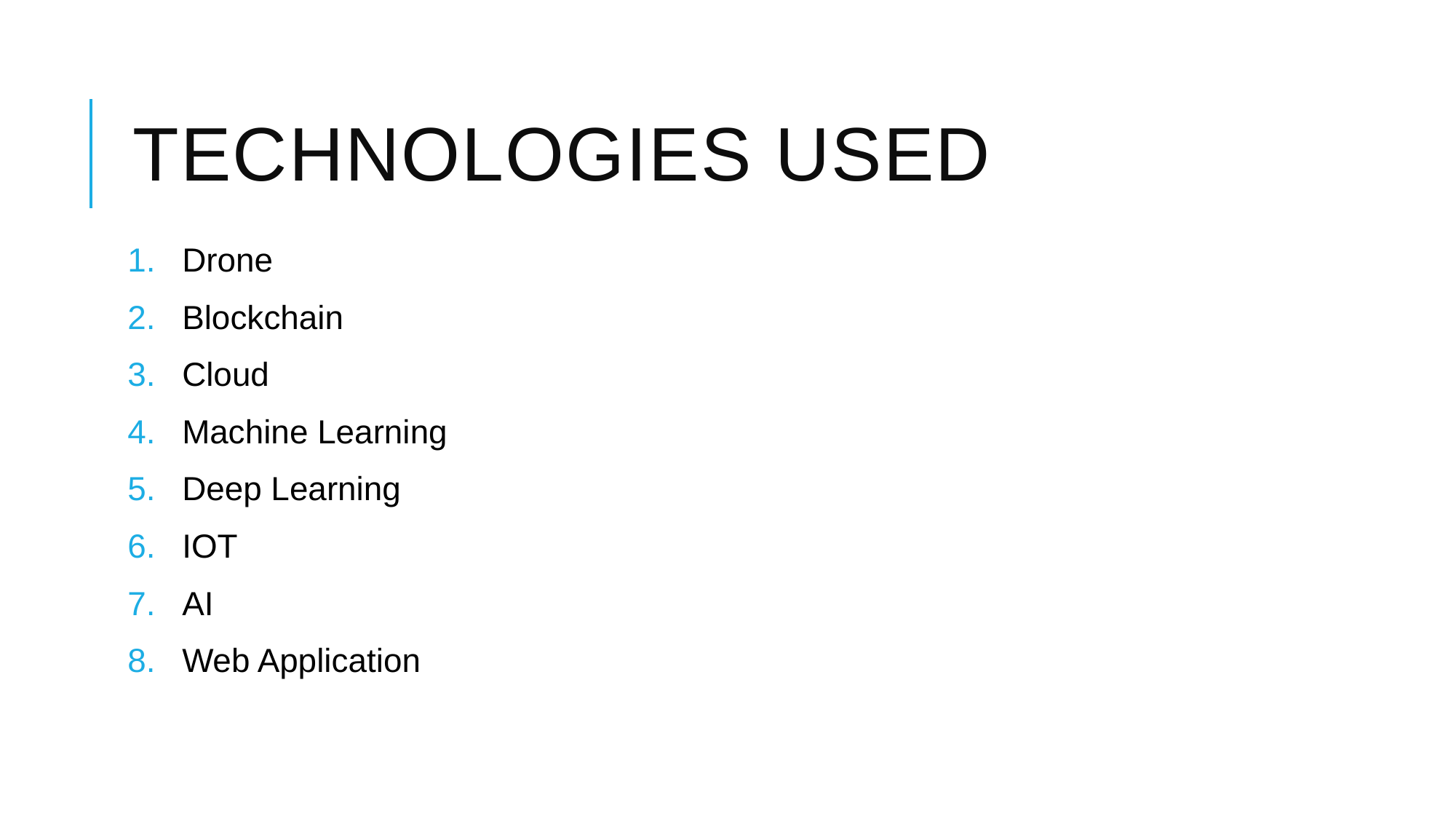

# TECHNOLOGIES USED
Drone
Blockchain
Cloud
Machine Learning
Deep Learning
IOT
AI
Web Application